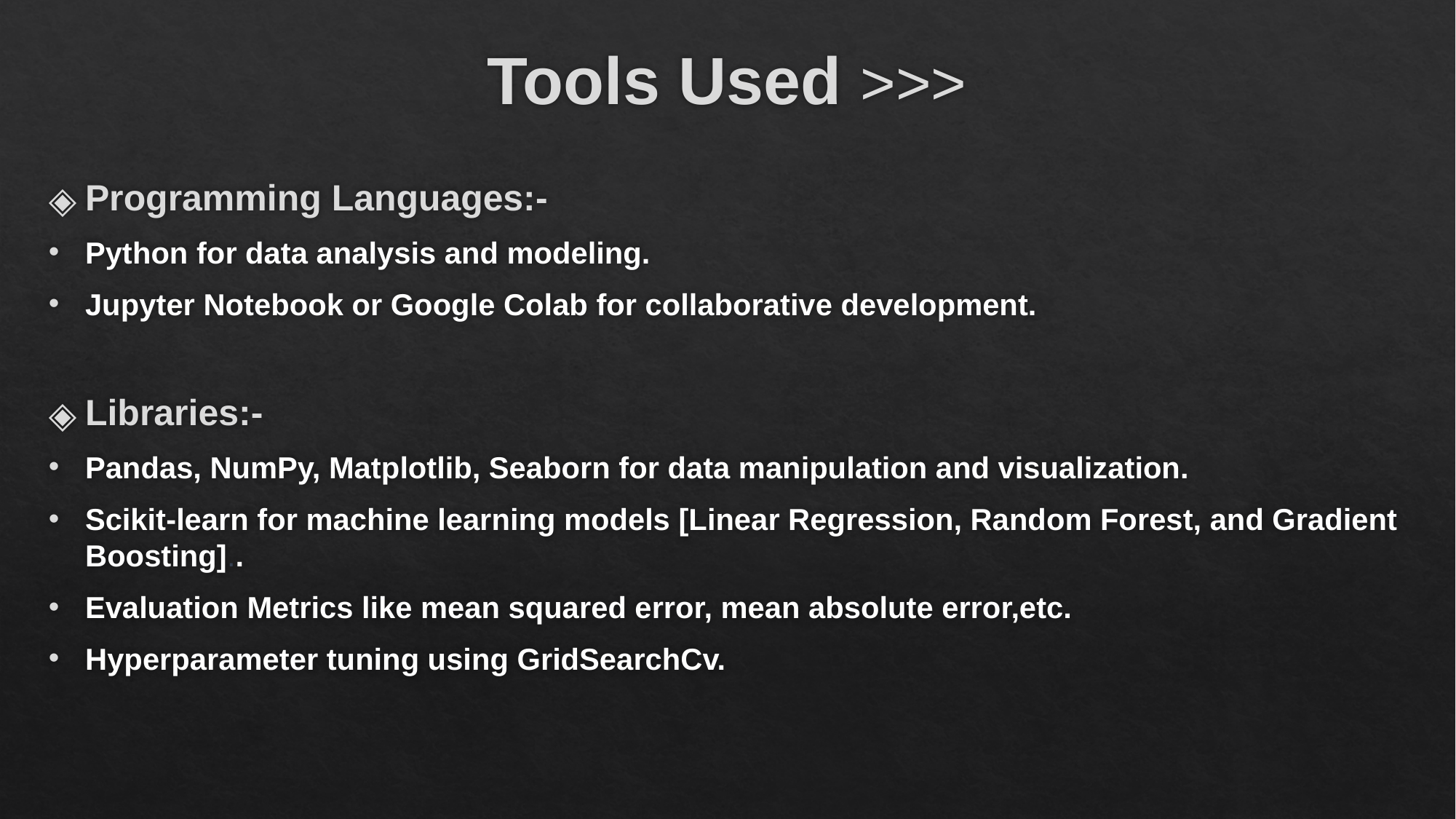

# Tools Used >>>
Programming Languages:-
Python for data analysis and modeling.
Jupyter Notebook or Google Colab for collaborative development.

Libraries:-
Pandas, NumPy, Matplotlib, Seaborn for data manipulation and visualization.
Scikit-learn for machine learning models [Linear Regression, Random Forest, and Gradient Boosting]..
Evaluation Metrics like mean squared error, mean absolute error,etc.
Hyperparameter tuning using GridSearchCv.